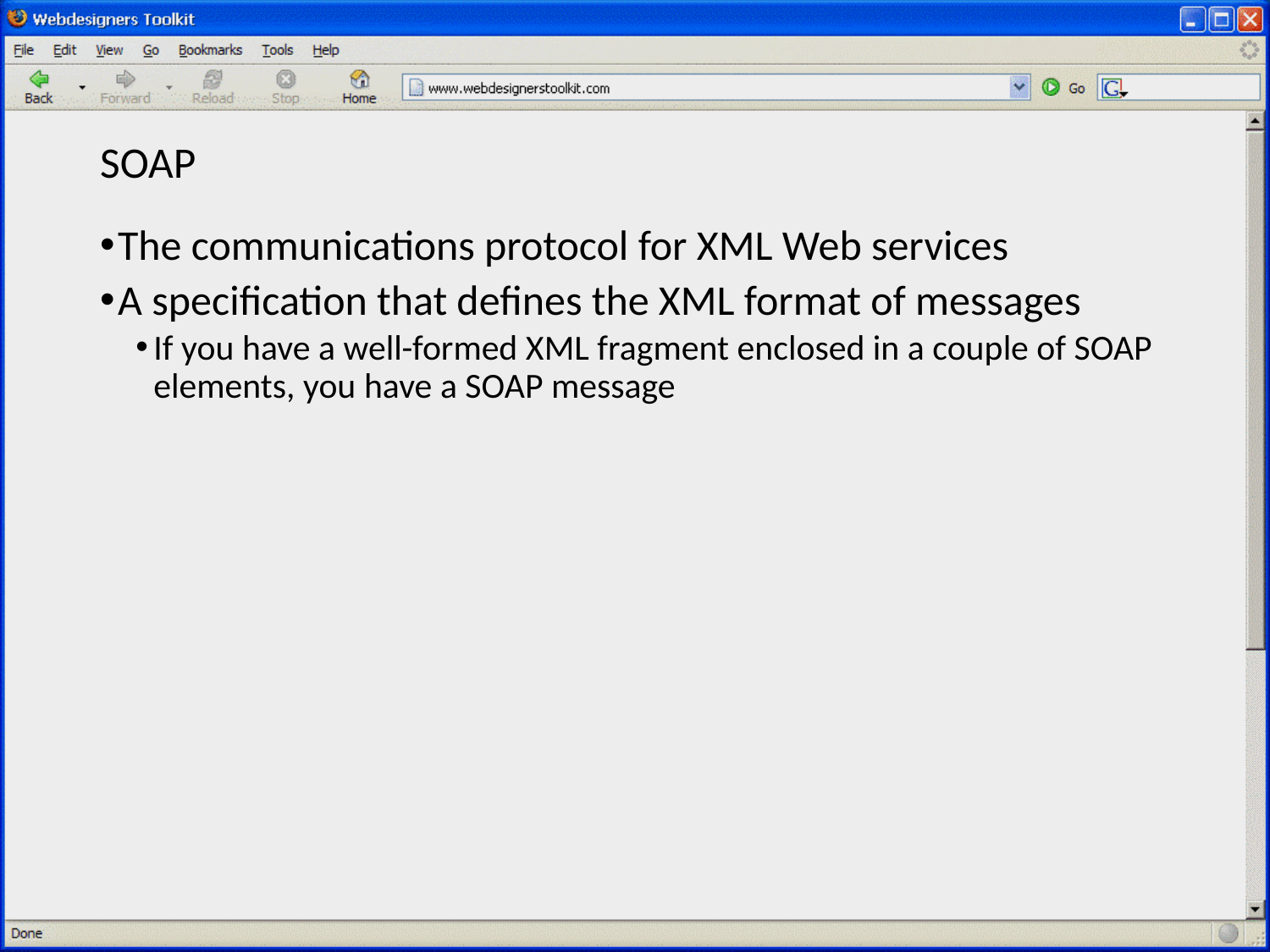

# SOAP
The communications protocol for XML Web services
A specification that defines the XML format of messages
If you have a well-formed XML fragment enclosed in a couple of SOAP elements, you have a SOAP message